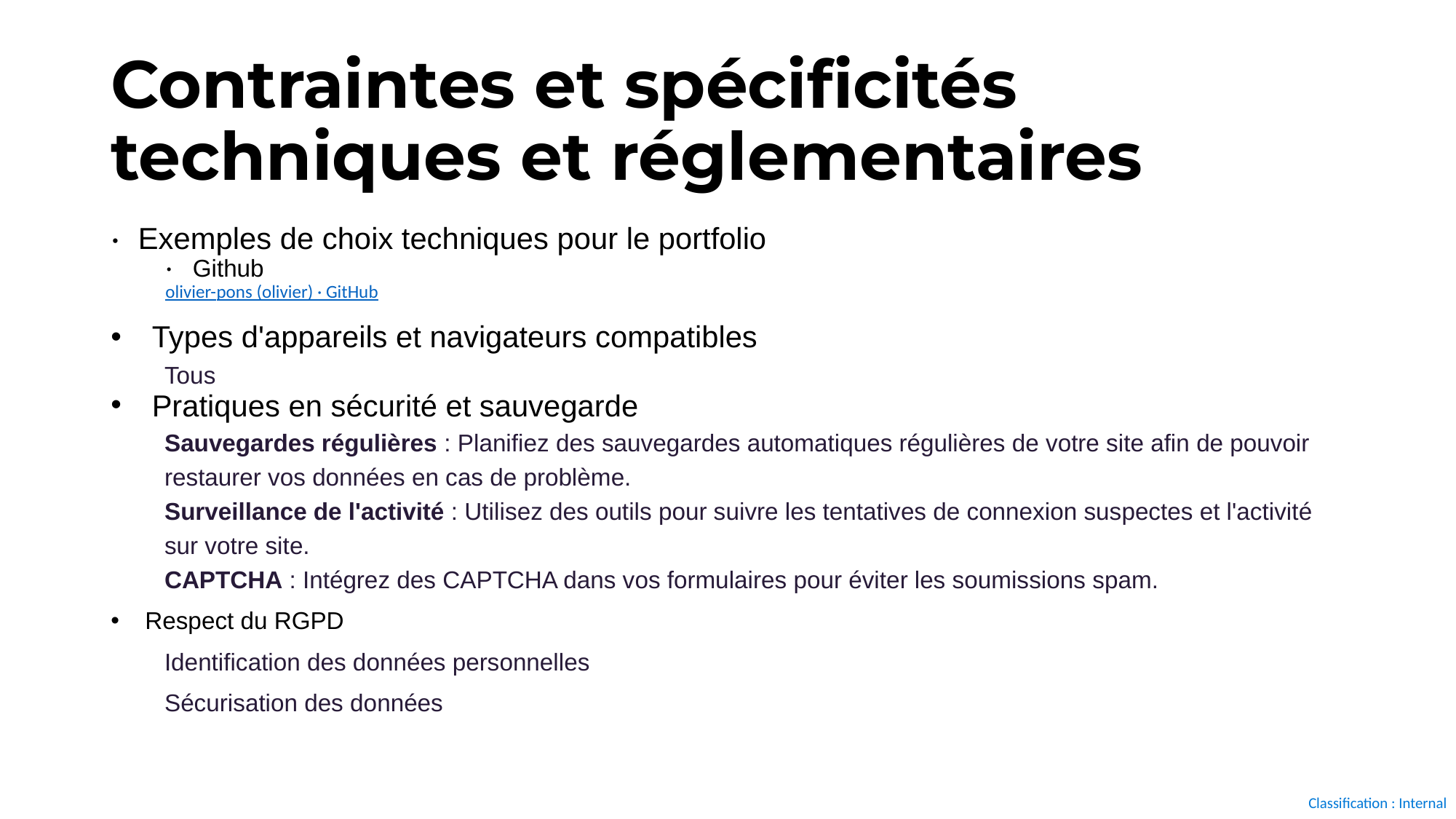

# Contraintes et spécificités techniques et réglementaires
Exemples de choix techniques pour le portfolio
Github
olivier-pons (olivier) · GitHub

Types d'appareils et navigateurs compatibles
Tous
Pratiques en sécurité et sauvegarde
Sauvegardes régulières : Planifiez des sauvegardes automatiques régulières de votre site afin de pouvoir restaurer vos données en cas de problème.
Surveillance de l'activité : Utilisez des outils pour suivre les tentatives de connexion suspectes et l'activité sur votre site.
CAPTCHA : Intégrez des CAPTCHA dans vos formulaires pour éviter les soumissions spam.
Respect du RGPD
Identification des données personnelles
Sécurisation des données